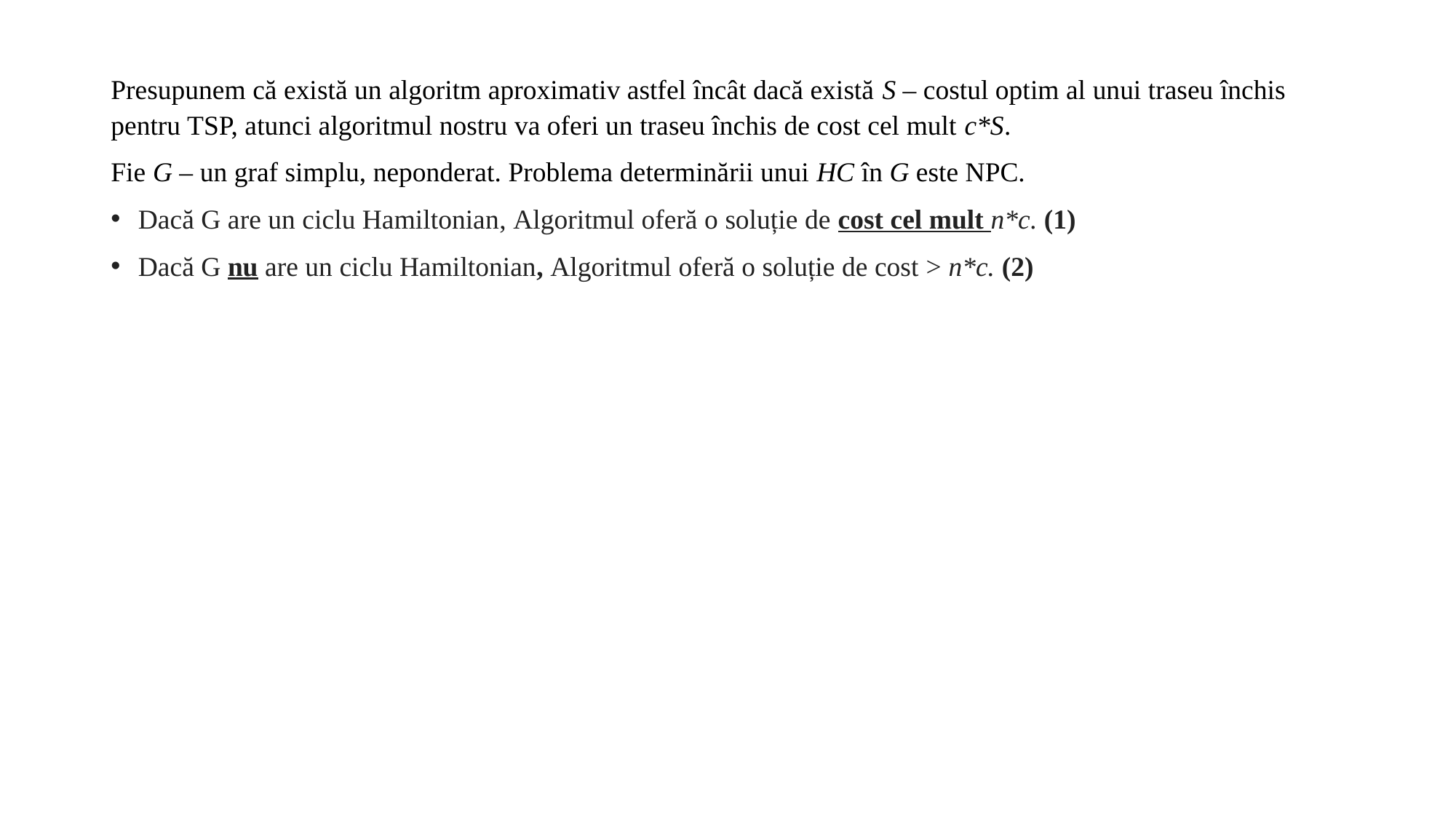

Presupunem că există un algoritm aproximativ astfel încât dacă există S – costul optim al unui traseu închis pentru TSP, atunci algoritmul nostru va oferi un traseu închis de cost cel mult c*S.
Fie G – un graf simplu, neponderat. Problema determinării unui HC în G este NPC.
Dacă G are un ciclu Hamiltonian, Algoritmul oferă o soluție de cost cel mult n*c. (1)
Dacă G nu are un ciclu Hamiltonian, Algoritmul oferă o soluție de cost > n*c. (2)

Graful G’ – se obține în timp polinomial
Algoritmul rulează in timp polinomial
Din (1)&(2) rezultă faptul ca putem decide HCP in timp polinomial in funcție de outputul algoritmului nostru pentru problema de TSP (daca outputul este cel mult n*c, atunci graful G este Hamiltonian, altfel nu este Hamiltonian).
Dar HCP este NPC. ※